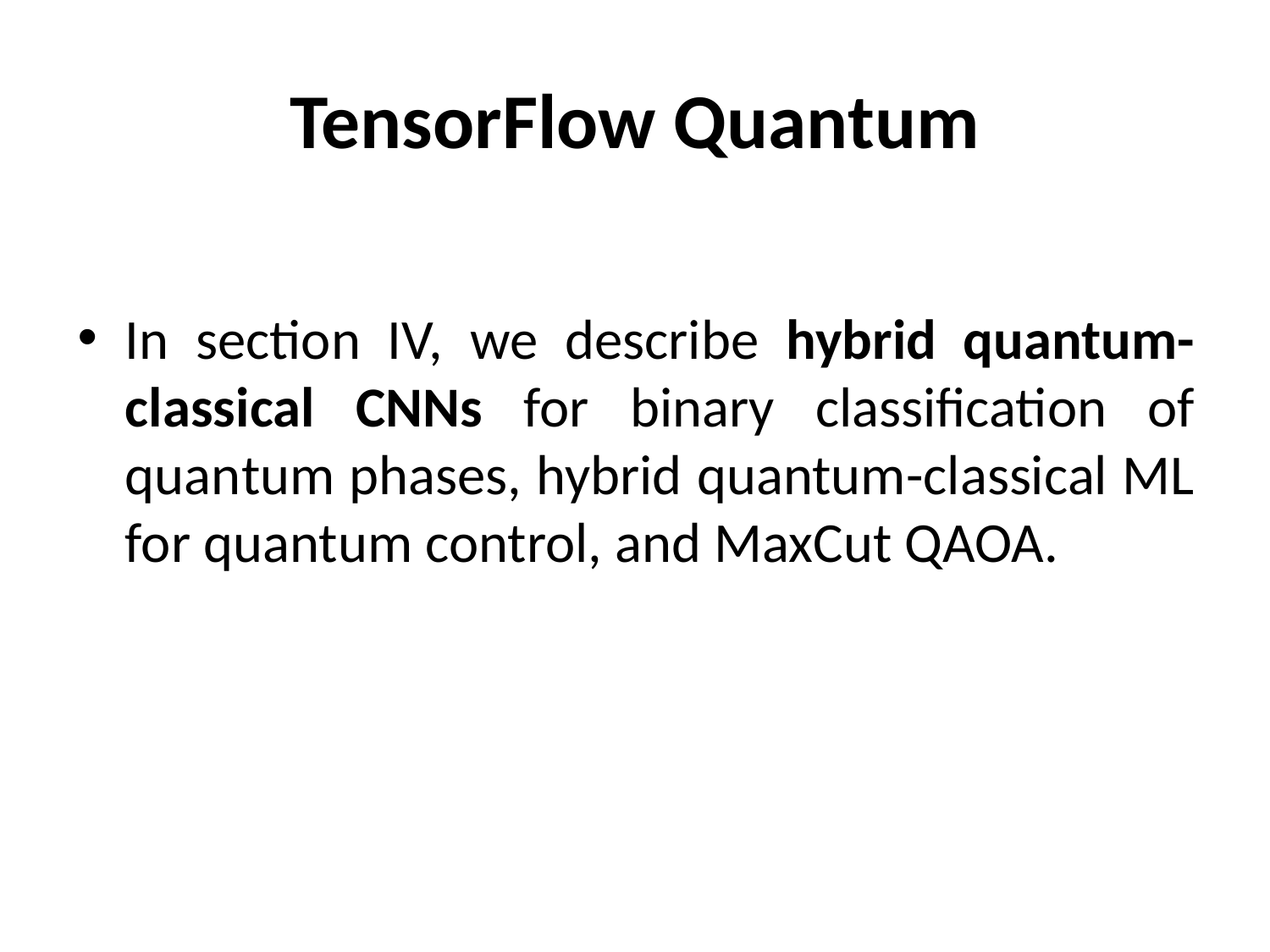

# TensorFlow Quantum
In section IV, we describe hybrid quantum-classical CNNs for binary classification of quantum phases, hybrid quantum-classical ML for quantum control, and MaxCut QAOA.